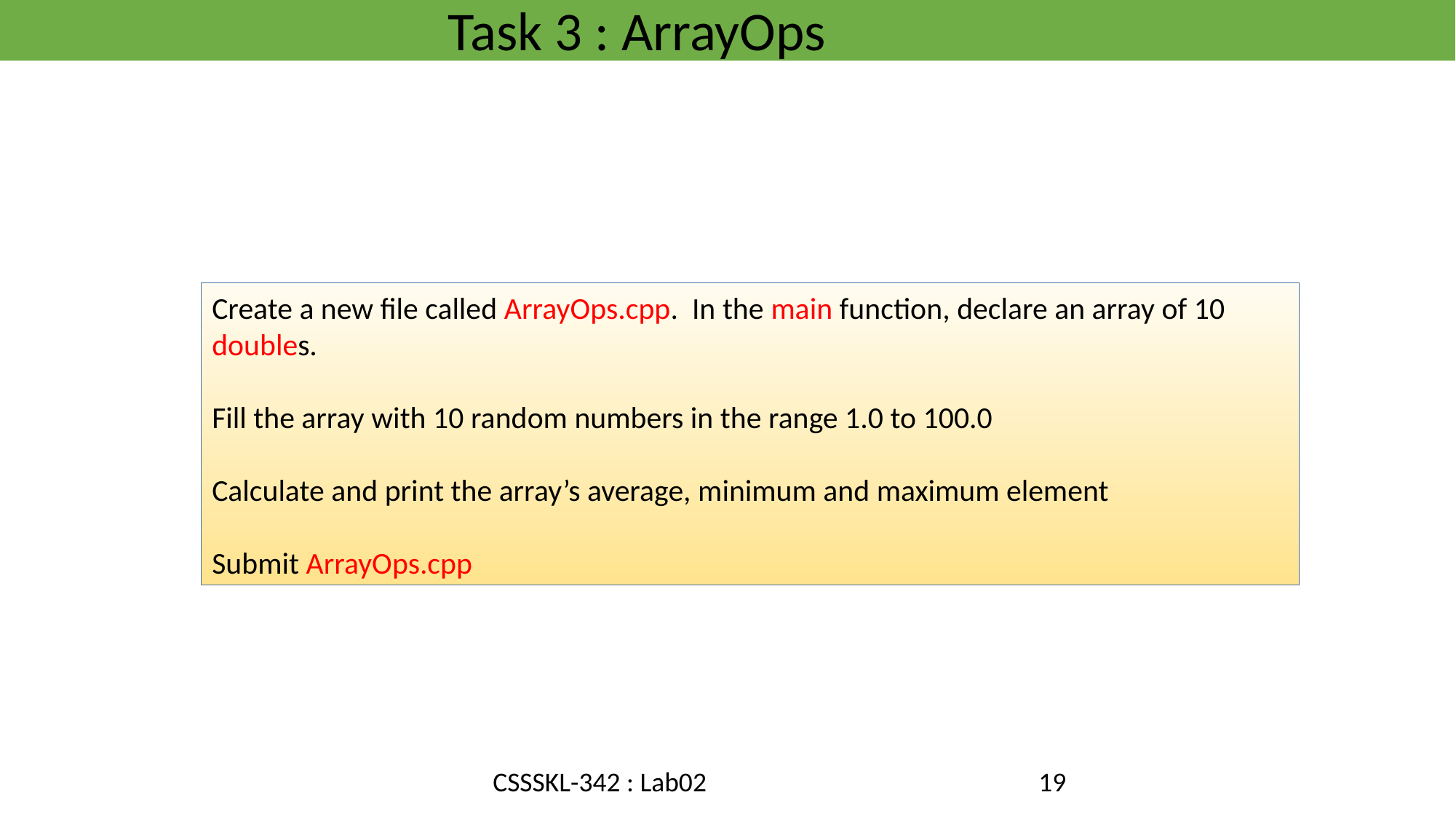

Task 3 : ArrayOps
Create a new file called ArrayOps.cpp.  In the main function, declare an array of 10 doubles.

Fill the array with 10 random numbers in the range 1.0 to 100.0

Calculate and print the array’s average, minimum and maximum element

Submit ArrayOps.cpp
CSSSKL-342 : Lab02
19